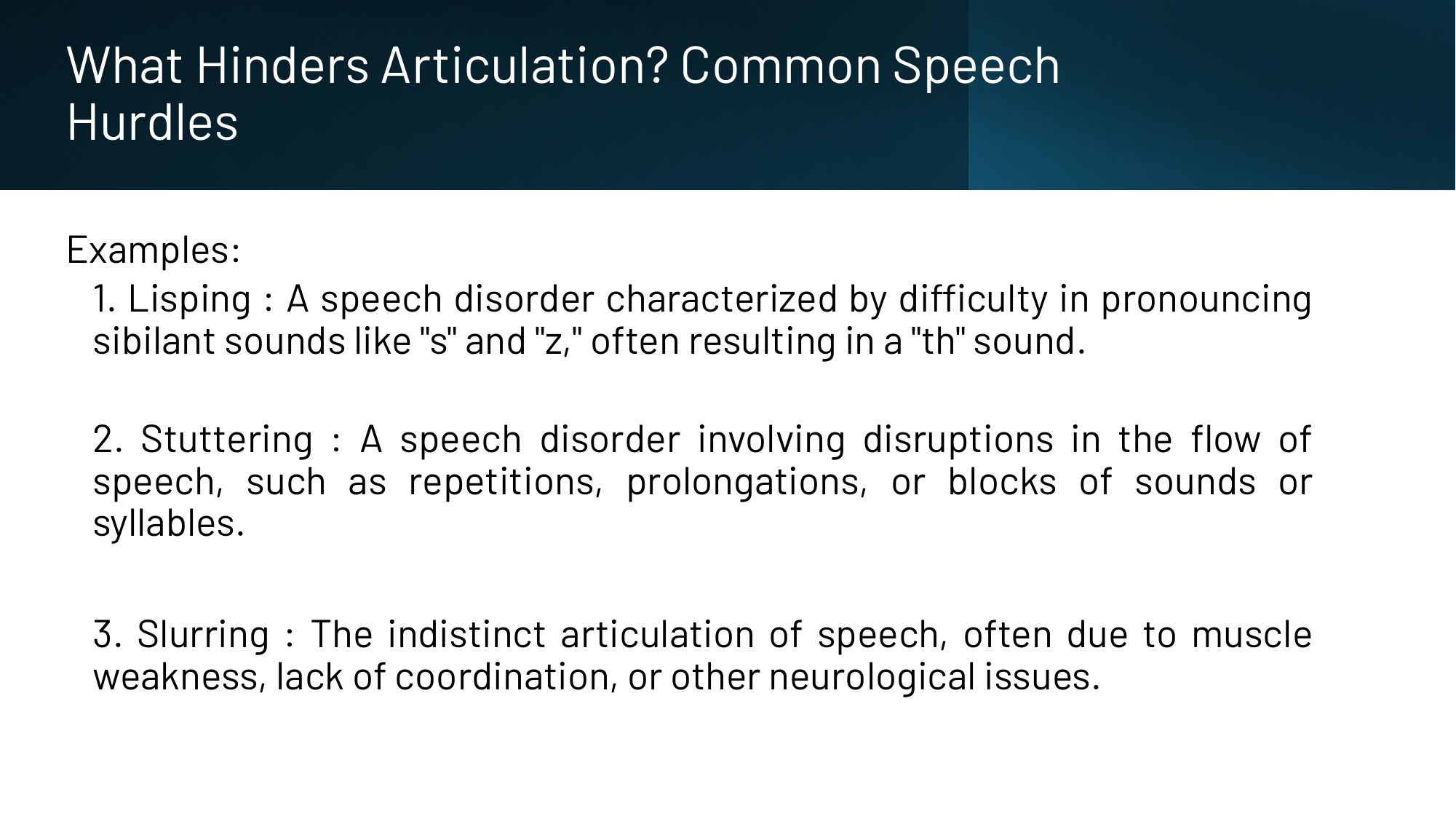

# What Hinders Articulation? Common Speech Hurdles
Examples:
1. Lisping : A speech disorder characterized by difficulty in pronouncing sibilant sounds like "s" and "z," often resulting in a "th" sound.

2. Stuttering : A speech disorder involving disruptions in the flow of speech, such as repetitions, prolongations, or blocks of sounds or syllables.

3. Slurring : The indistinct articulation of speech, often due to muscle weakness, lack of coordination, or other neurological issues.